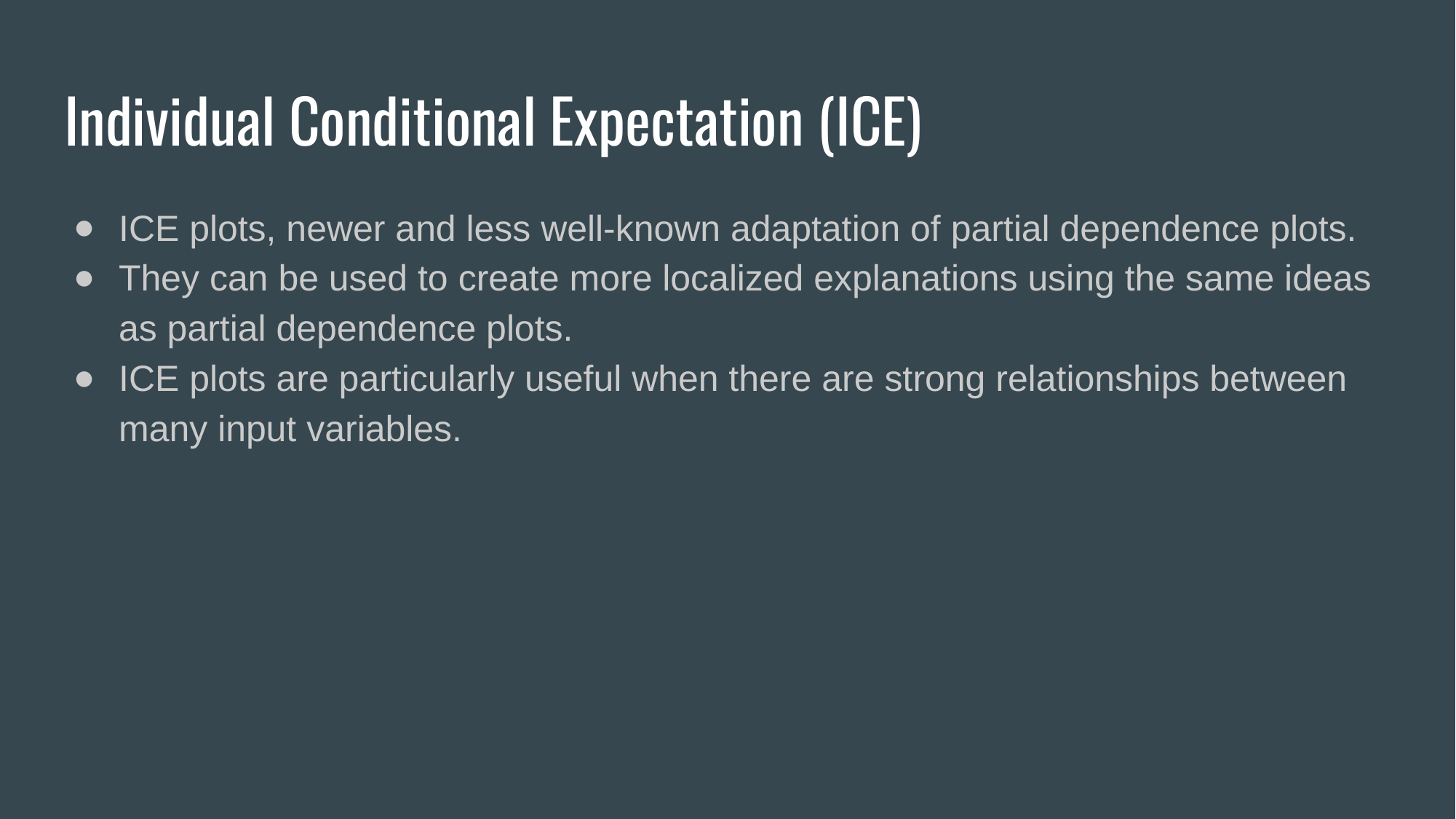

# Individual Conditional Expectation (ICE)
ICE plots, newer and less well-known adaptation of partial dependence plots.
They can be used to create more localized explanations using the same ideas as partial dependence plots.
ICE plots are particularly useful when there are strong relationships between many input variables.